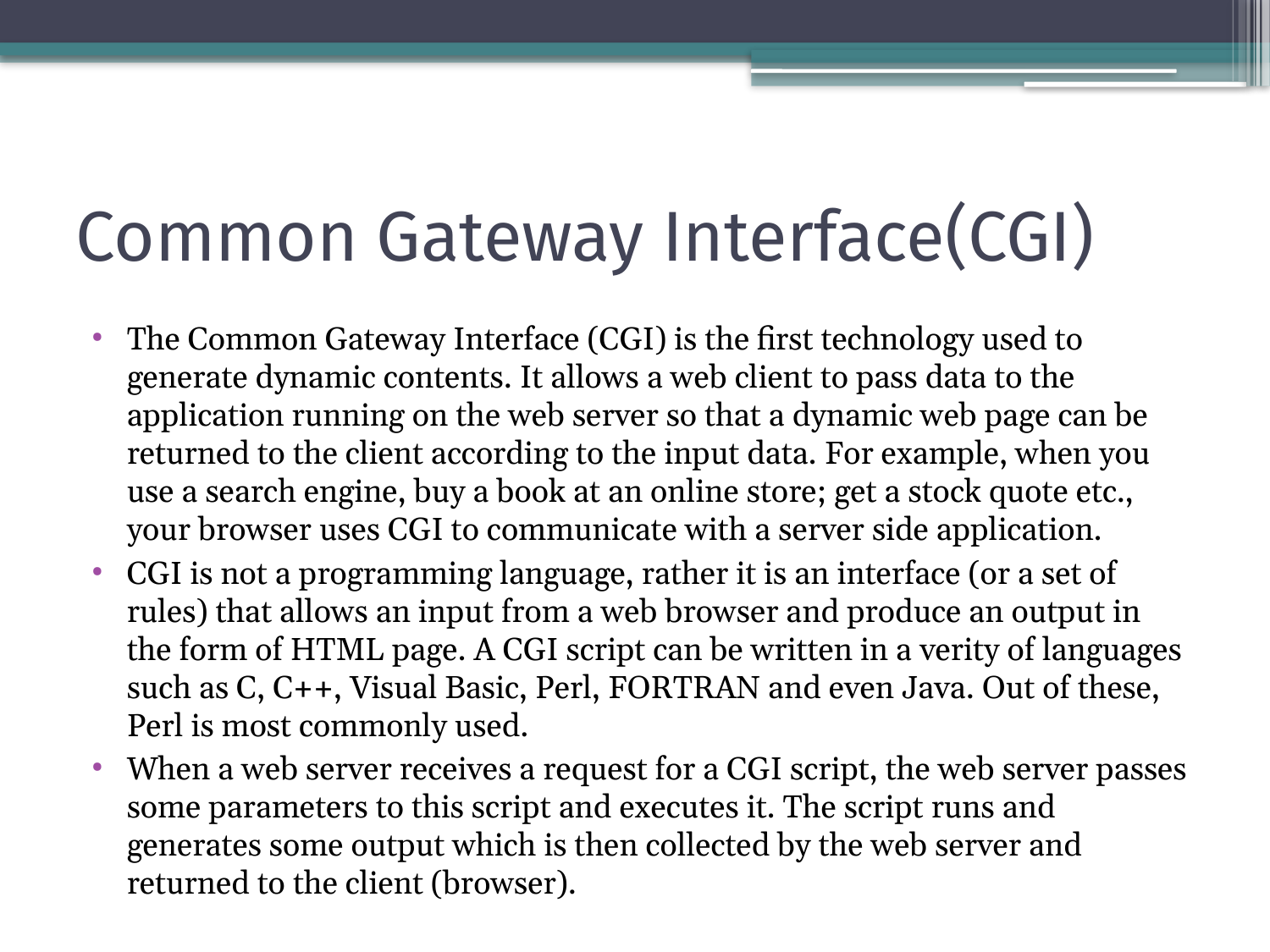

# Common Gateway Interface(CGI)
The Common Gateway Interface (CGI) is the first technology used to generate dynamic contents. It allows a web client to pass data to the application running on the web server so that a dynamic web page can be returned to the client according to the input data. For example, when you use a search engine, buy a book at an online store; get a stock quote etc., your browser uses CGI to communicate with a server side application.
CGI is not a programming language, rather it is an interface (or a set of rules) that allows an input from a web browser and produce an output in the form of HTML page. A CGI script can be written in a verity of languages such as C, C++, Visual Basic, Perl, FORTRAN and even Java. Out of these, Perl is most commonly used.
When a web server receives a request for a CGI script, the web server passes some parameters to this script and executes it. The script runs and generates some output which is then collected by the web server and returned to the client (browser).